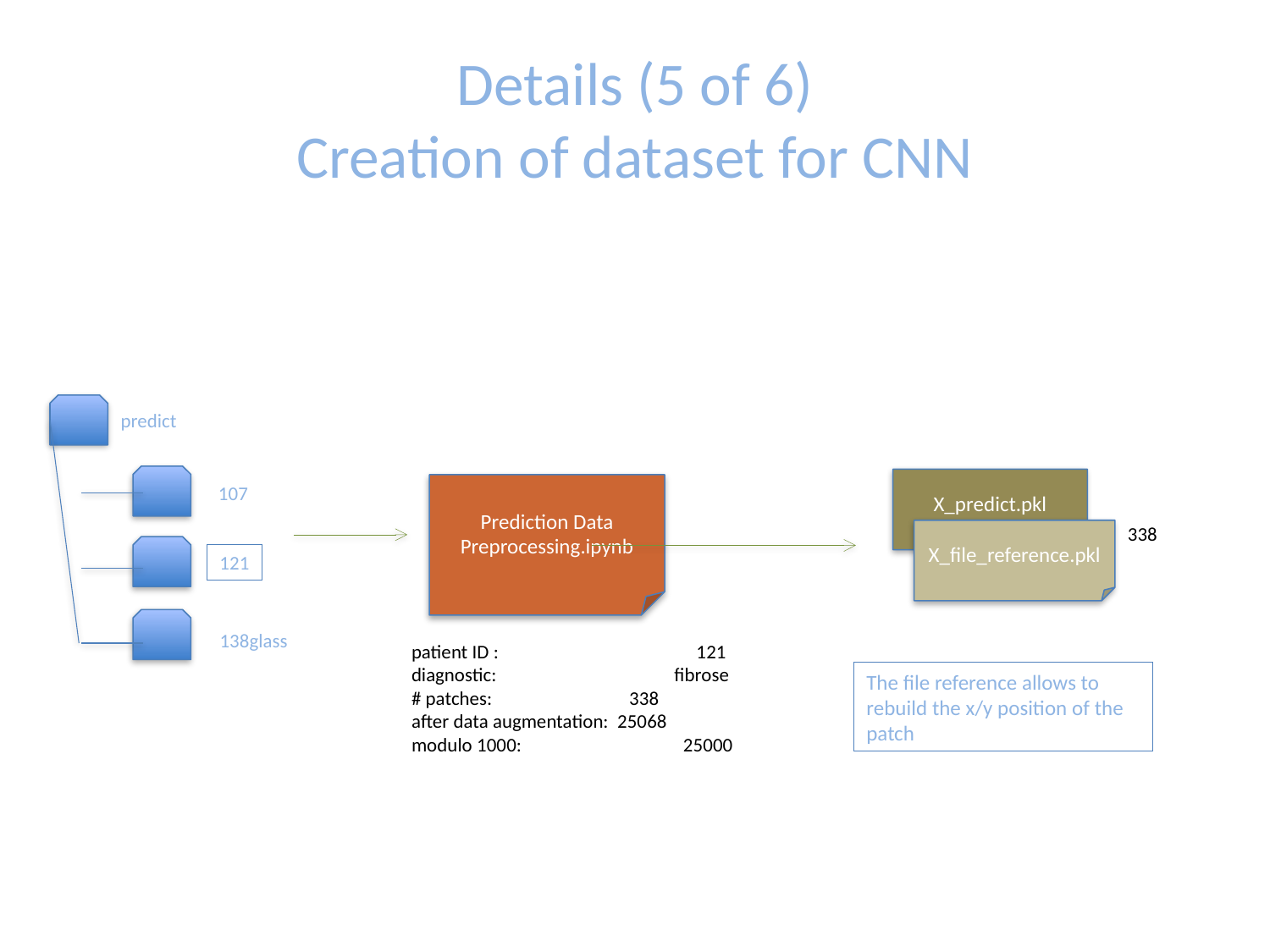

# Details (5 of 6) Creation of dataset for CNN

predict

X_predict.pkl
Prediction Data Preprocessing.ipynb
107
338
X_file_reference.pkl

121

138glass
patient ID : 		       121
diagnostic: 		  fibrose
# patches:                               338
after data augmentation:  25068
modulo 1000:		    25000
The file reference allows to rebuild the x/y position of the patch